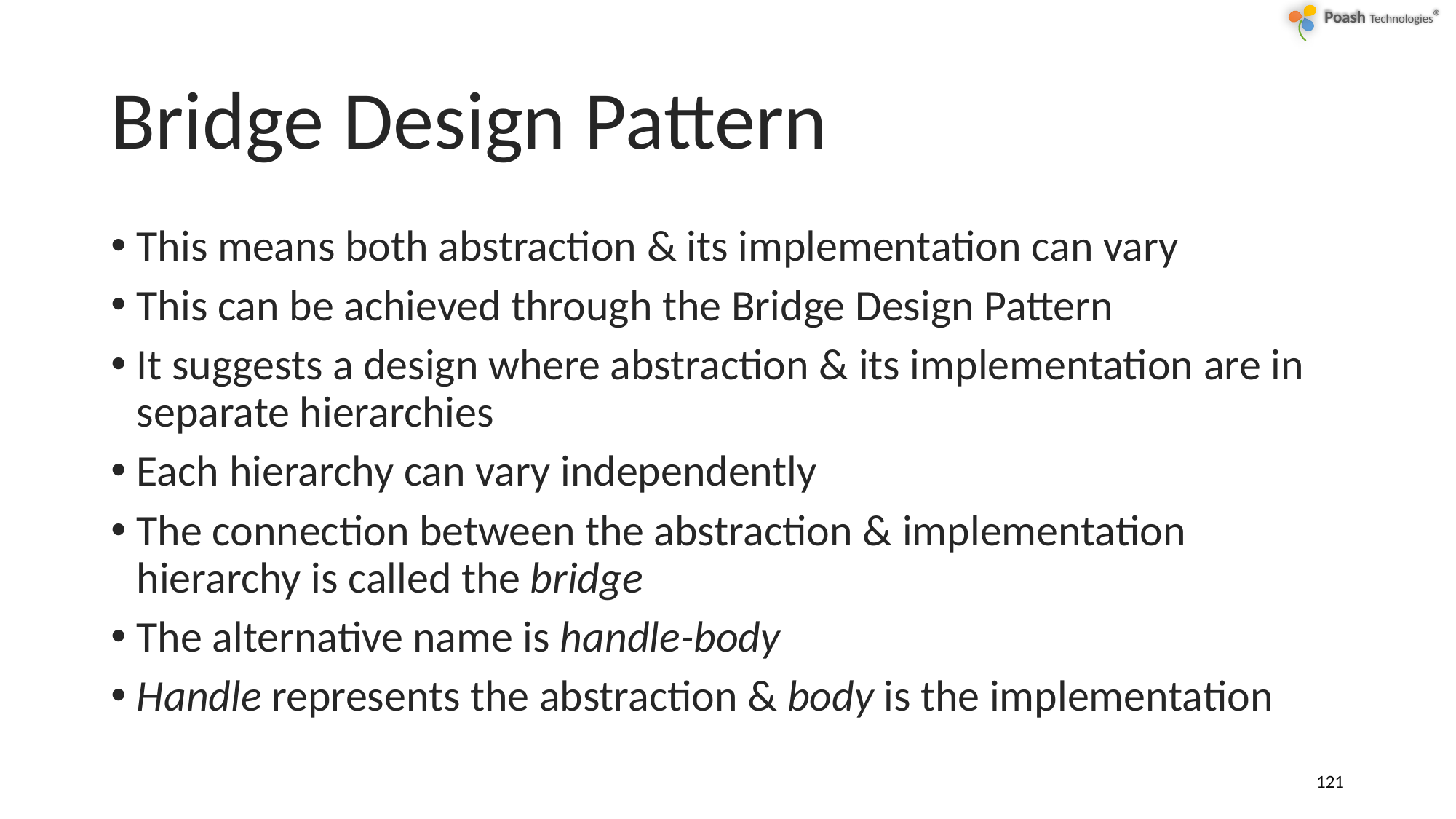

# Bridge Design Pattern
This means both abstraction & its implementation can vary
This can be achieved through the Bridge Design Pattern
It suggests a design where abstraction & its implementation are in separate hierarchies
Each hierarchy can vary independently
The connection between the abstraction & implementation hierarchy is called the bridge
The alternative name is handle-body
Handle represents the abstraction & body is the implementation
121